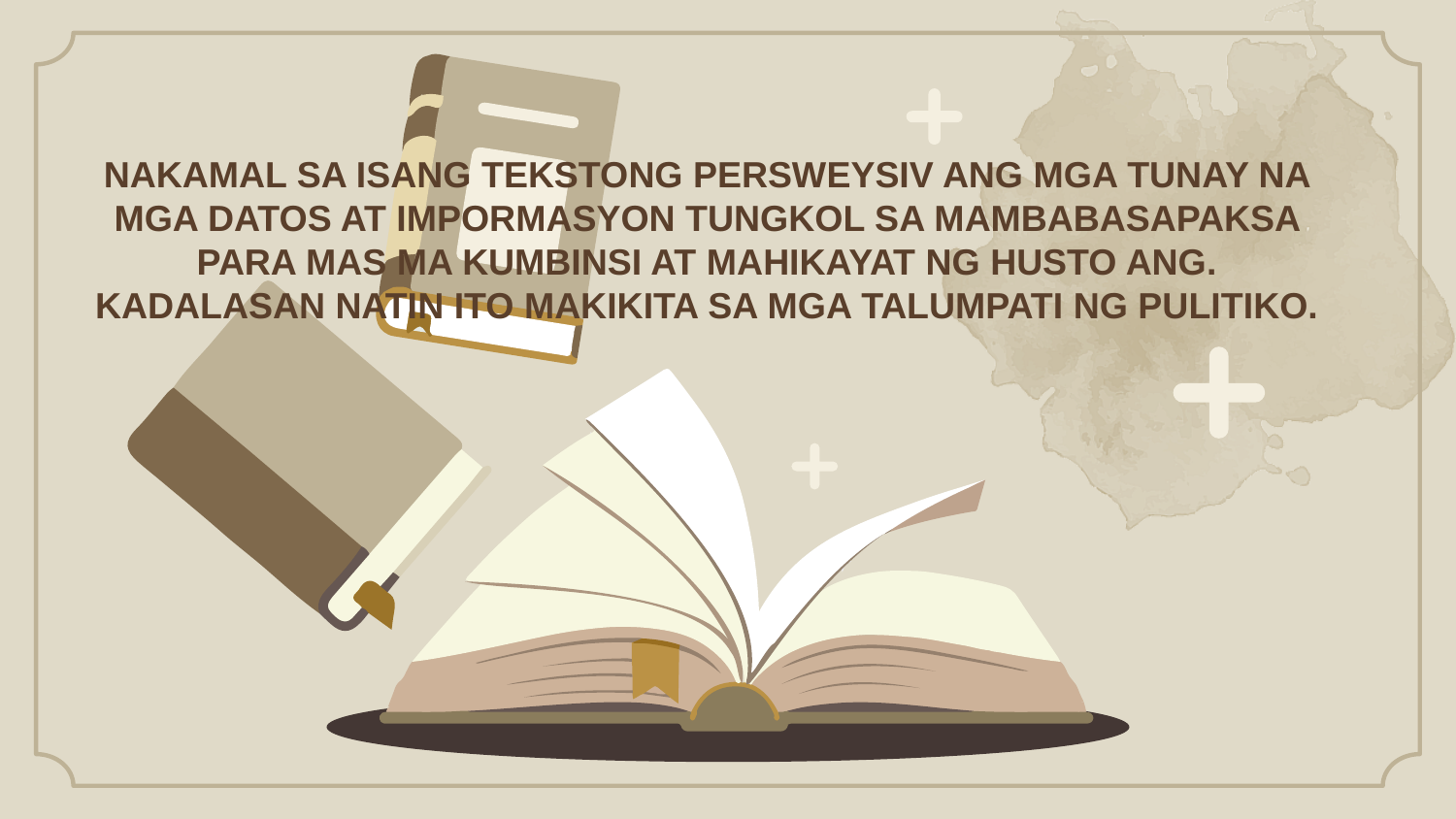

ANG TEKSTONG PERSUWEYSIB AY NAAGLALAHAD NG ISANG OPINYONG KAILANGANG MAPANINDIGAN AT MAIPAGTANGGOL SA TULONG NG MGA PATNUBAY AT TOTOONG DATOS UPANG MAKUMBINSI ANG MGA MAMBABASA NA PUMANIG SA MANUNULAT.

# Nakamal sa isang tekstong persweysiv ang mga tunay na mga datos at impormasyon tungkol sa mambabasapaksa para mas ma kumbinsi at mahikayat ng husto ang. Kadalasan natin ito makikita sa mga talumpati ng pulitiko.
•Ang layunin ng tekstong persuweysiv ay ang manghikayat o mangumbinsi sa babasa ng teksto. Taglay nito ang personal na opinyon ng may akda. Nakaasa sa argumentatibong tipo ng pagpapahayag ang tekstong persuweysib, ngunit sa halip na magpakita lamang ng mga argumento, layon nitong sumang-ayon ang mambabasa at mapakilos ito tungo sa isang layunin.